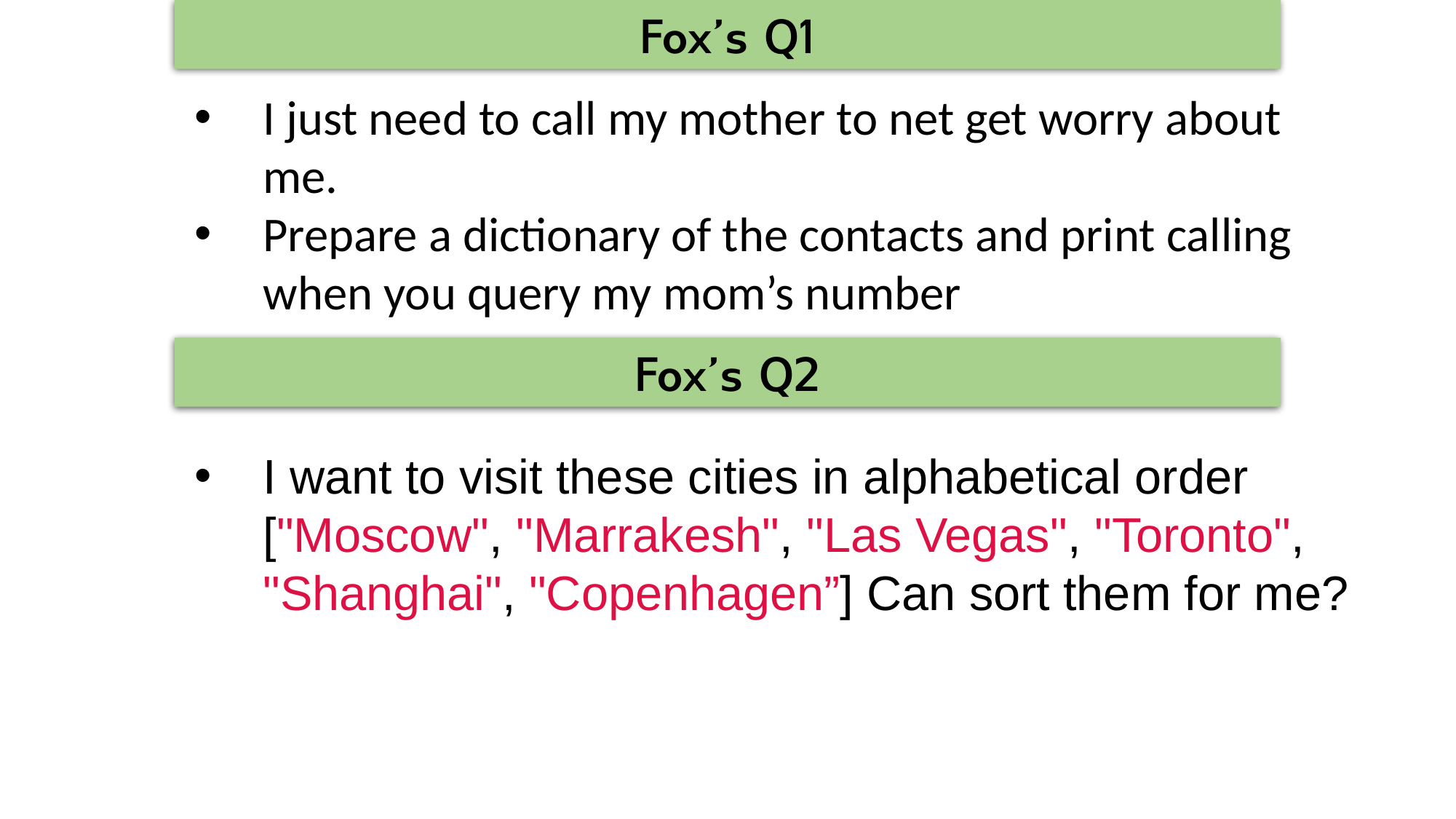

Fox’s Q1
I just need to call my mother to net get worry about me.
Prepare a dictionary of the contacts and print calling when you query my mom’s number
Fox’s Q2
I want to visit these cities in alphabetical order ["Moscow", "Marrakesh", "Las Vegas", "Toronto", "Shanghai", "Copenhagen”] Can sort them for me?